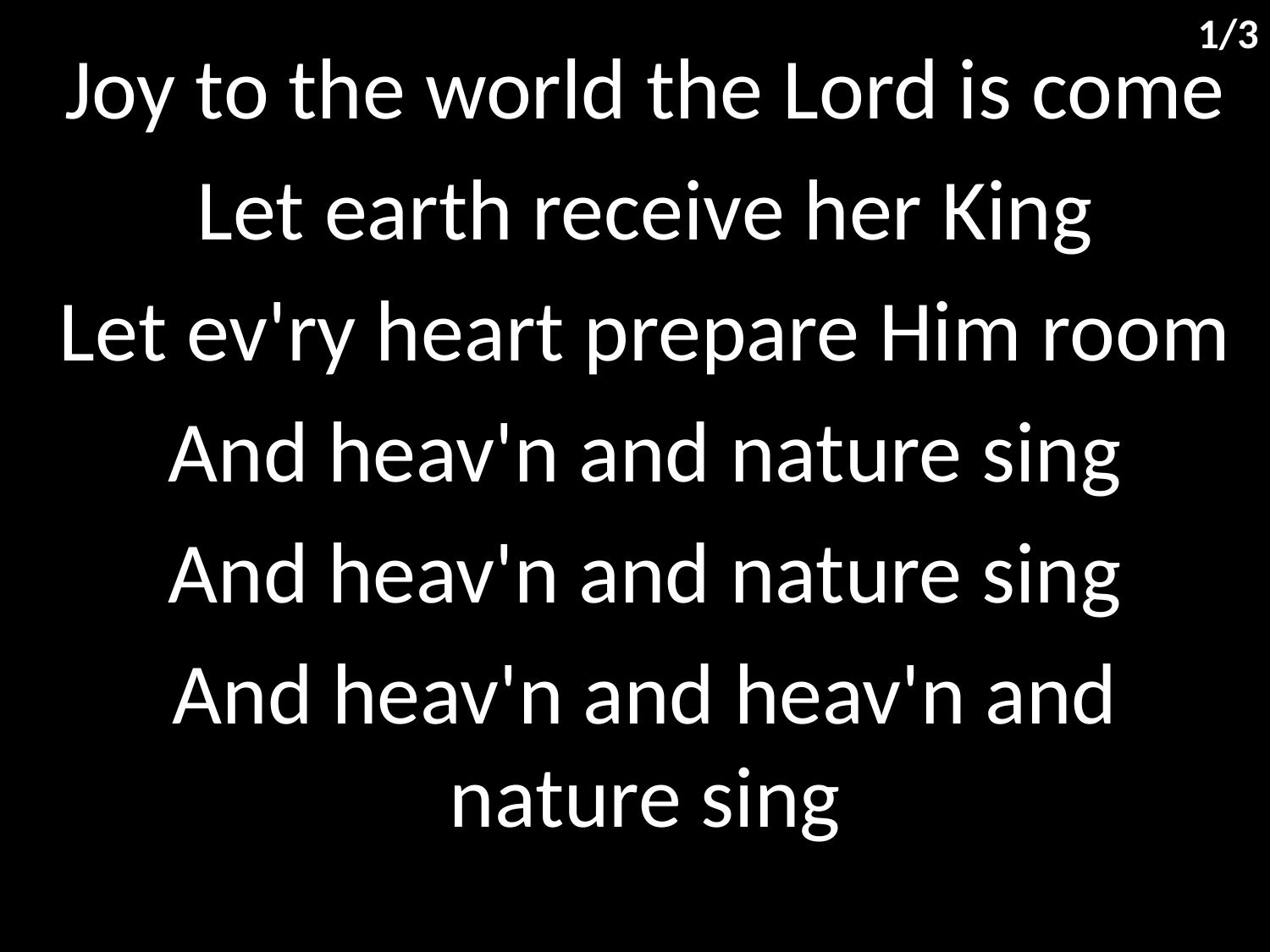

1/3
Joy to the world the Lord is come
Let earth receive her King
Let ev'ry heart prepare Him room
And heav'n and nature sing
And heav'n and nature sing
And heav'n and heav'n and nature sing